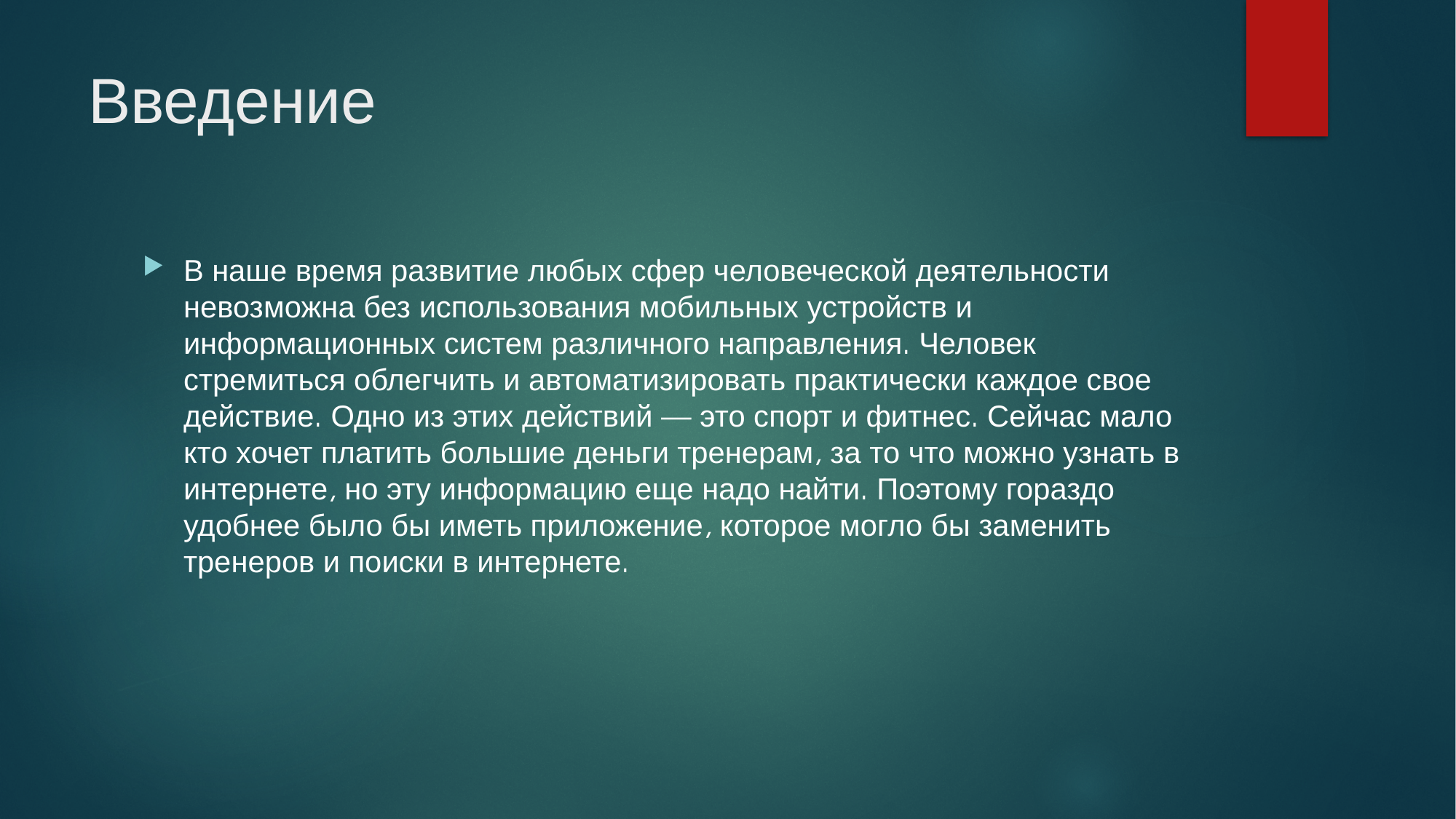

# Введение
В наше время развитие любых сфер человеческой деятельности невозможна без использования мобильных устройств и информационных систем различного направления. Человек стремиться облегчить и автоматизировать практически каждое свое действие. Одно из этих действий — это спорт и фитнес. Сейчас мало кто хочет платить большие деньги тренерам, за то что можно узнать в интернете, но эту информацию еще надо найти. Поэтому гораздо удобнее было бы иметь приложение, которое могло бы заменить тренеров и поиски в интернете.